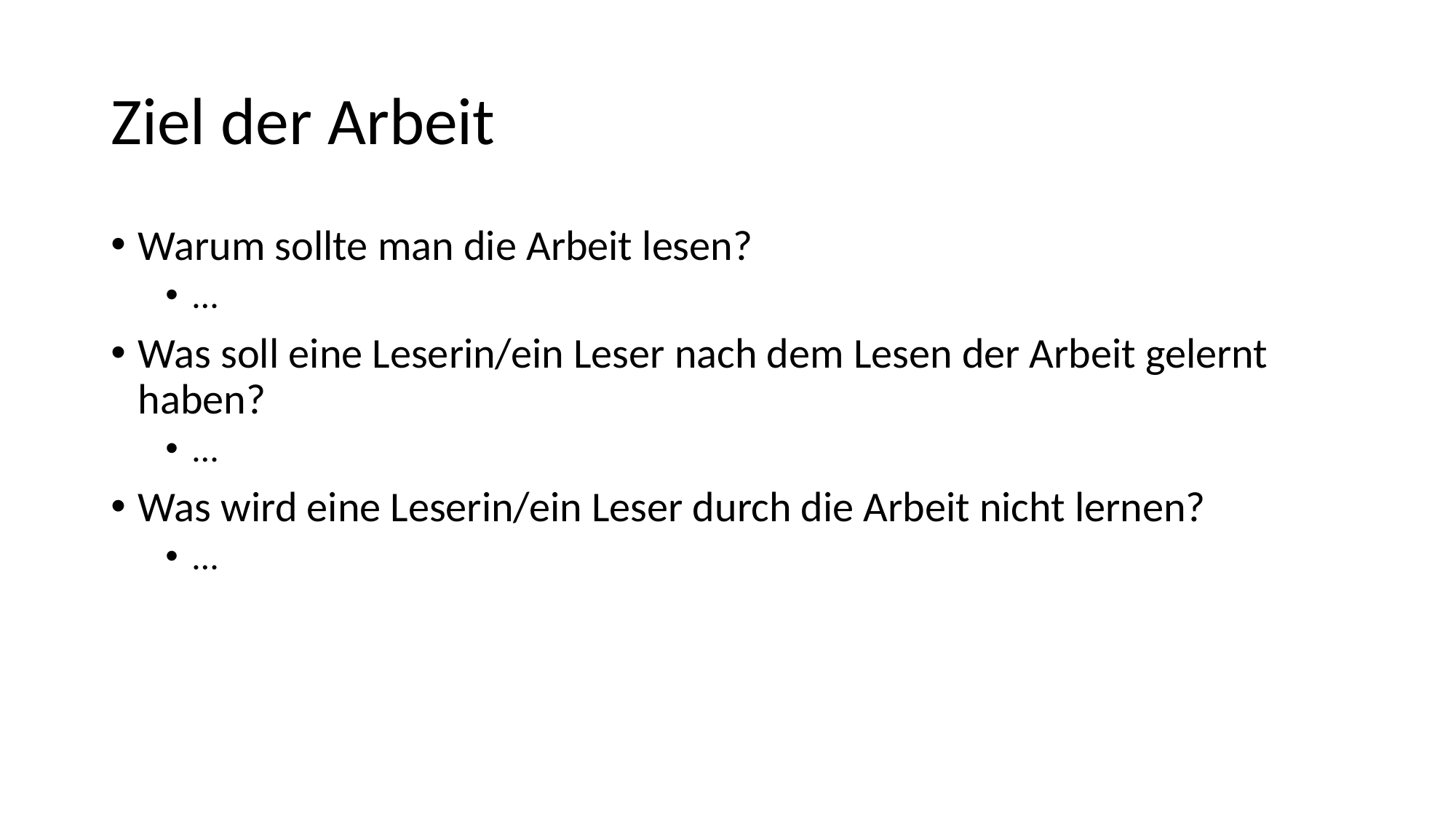

# Ziel der Arbeit
Warum sollte man die Arbeit lesen?
…
Was soll eine Leserin/ein Leser nach dem Lesen der Arbeit gelernt haben?
…
Was wird eine Leserin/ein Leser durch die Arbeit nicht lernen?
…